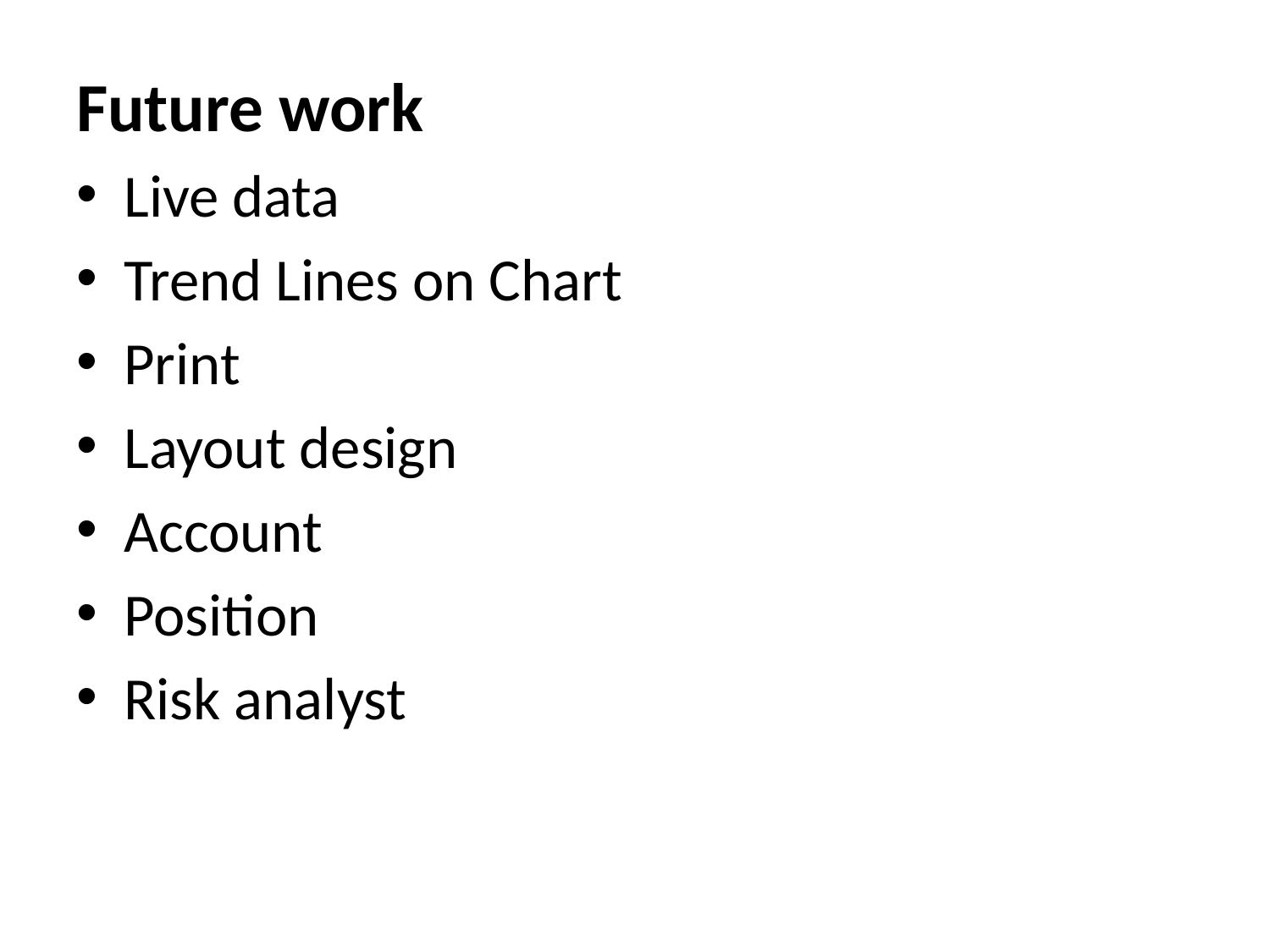

Future work
Live data
Trend Lines on Chart
Print
Layout design
Account
Position
Risk analyst